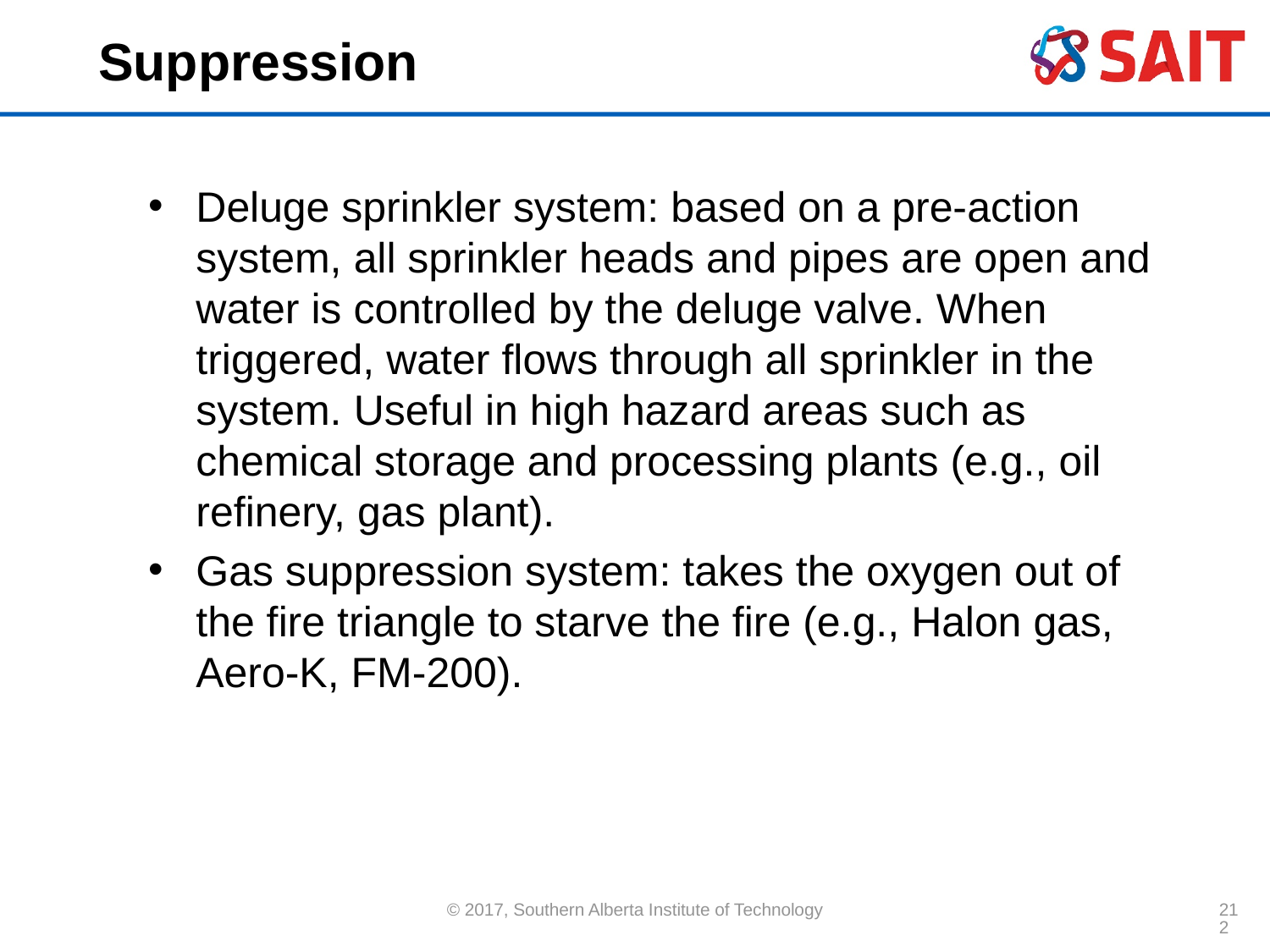

# Suppression
Deluge sprinkler system: based on a pre-action system, all sprinkler heads and pipes are open and water is controlled by the deluge valve. When triggered, water flows through all sprinkler in the system. Useful in high hazard areas such as chemical storage and processing plants (e.g., oil refinery, gas plant).
Gas suppression system: takes the oxygen out of the fire triangle to starve the fire (e.g., Halon gas, Aero-K, FM-200).